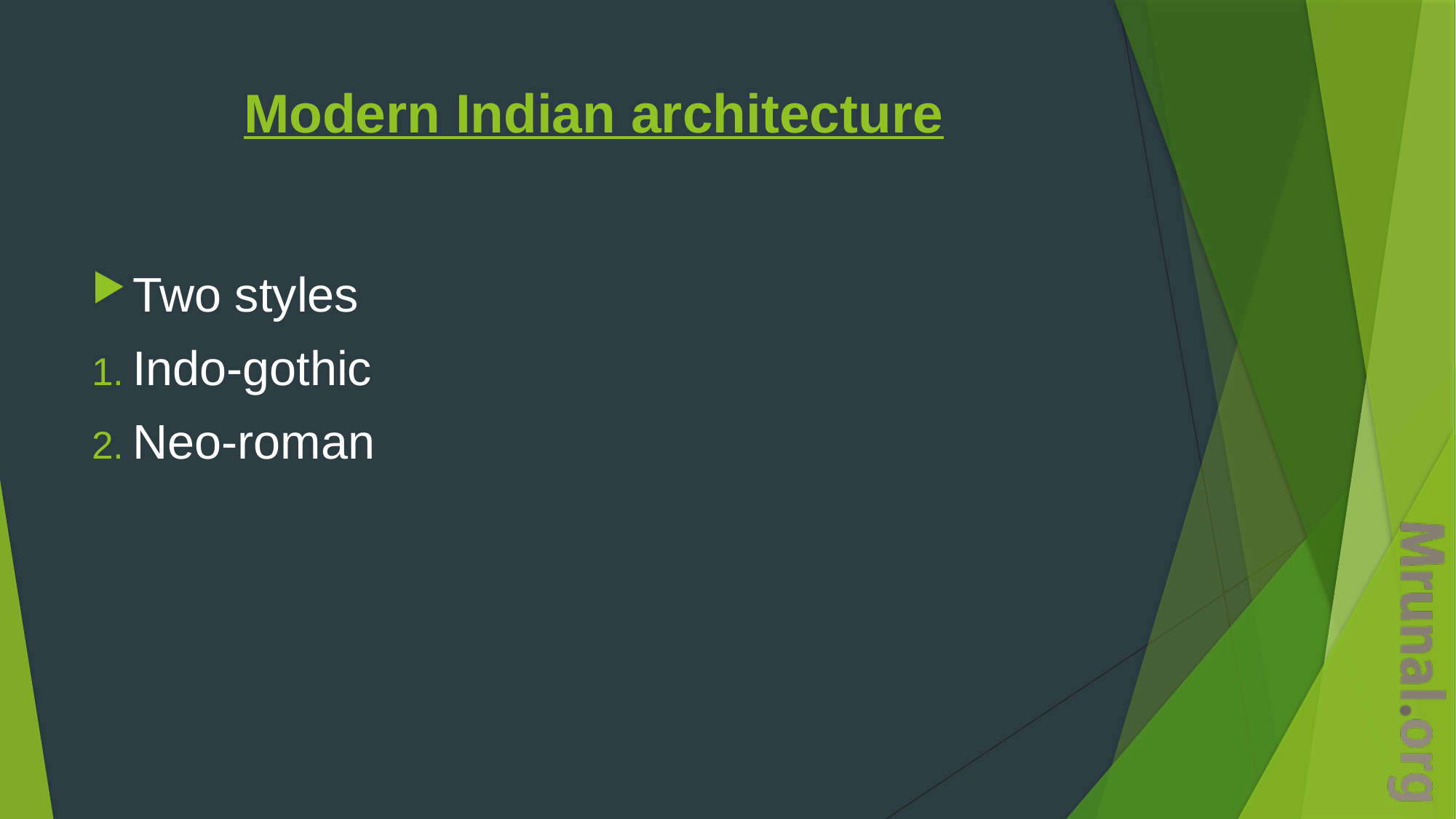

# Modern Indian architecture
Two styles
Indo-gothic
Neo-roman